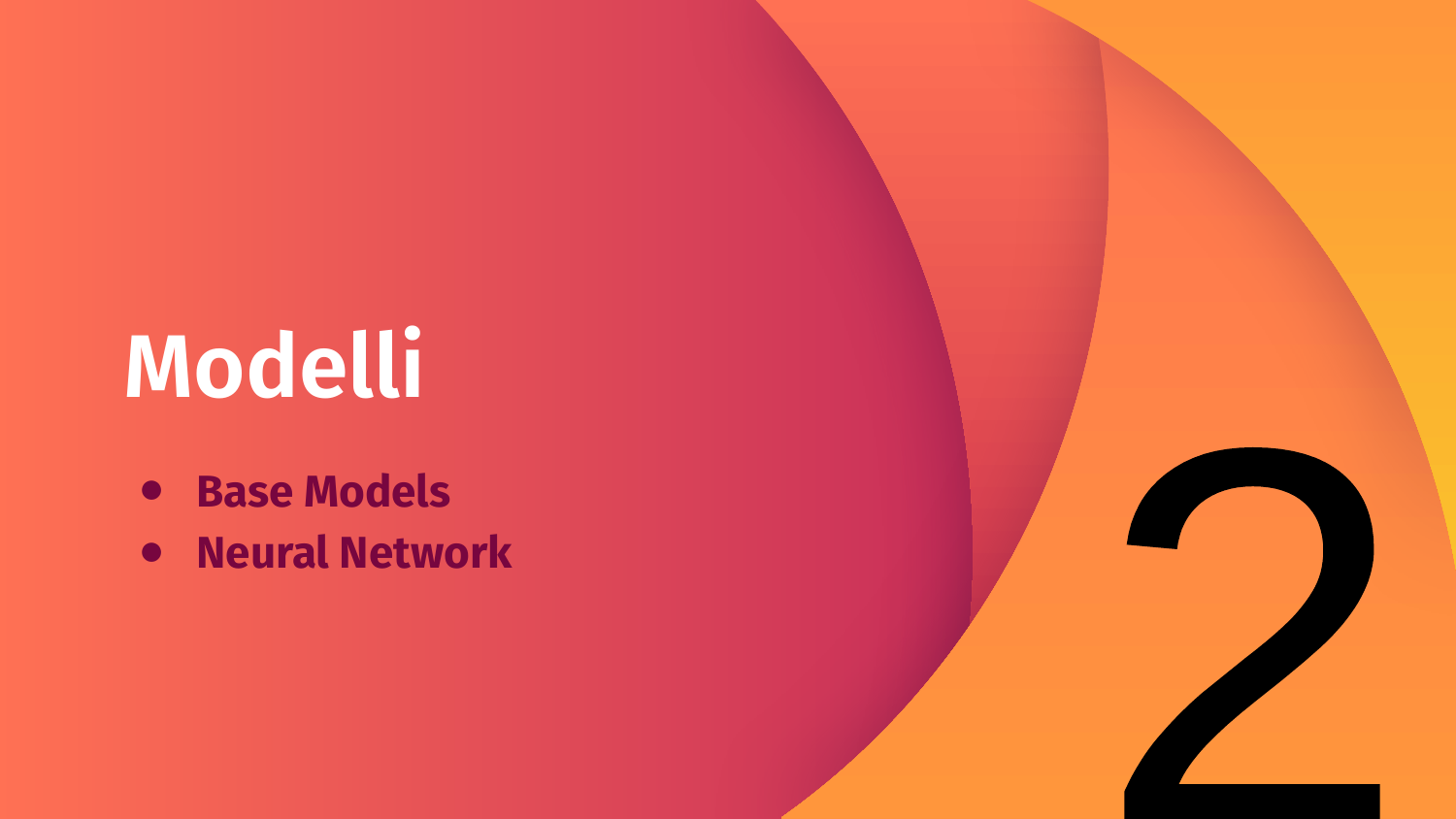

# Modelli
2
Base Models
Neural Network